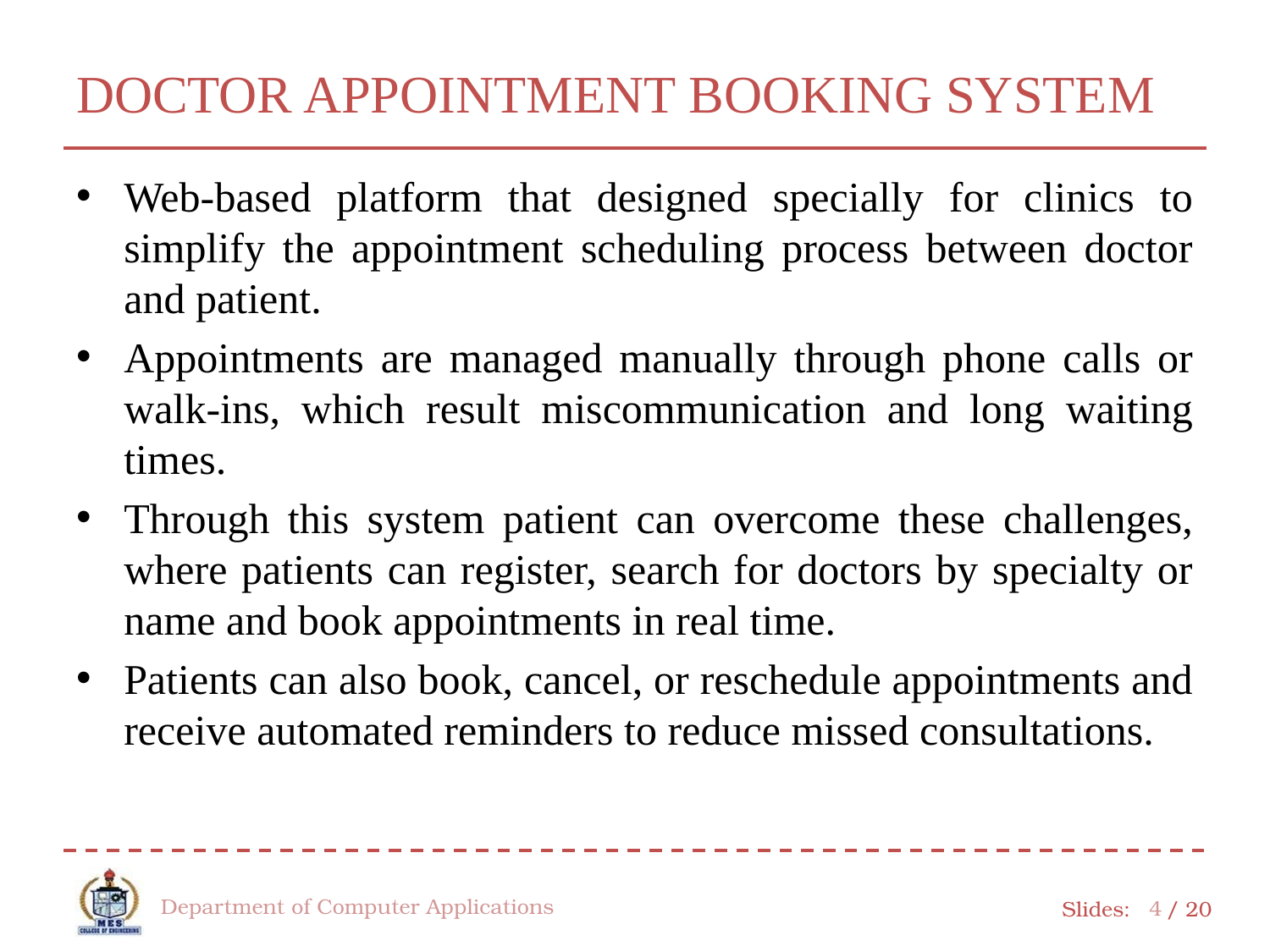

# DOCTOR APPOINTMENT BOOKING SYSTEM
Web-based platform that designed specially for clinics to simplify the appointment scheduling process between doctor and patient.
Appointments are managed manually through phone calls or walk-ins, which result miscommunication and long waiting times.
Through this system patient can overcome these challenges, where patients can register, search for doctors by specialty or name and book appointments in real time.
Patients can also book, cancel, or reschedule appointments and receive automated reminders to reduce missed consultations.
Department of Computer Applications
4